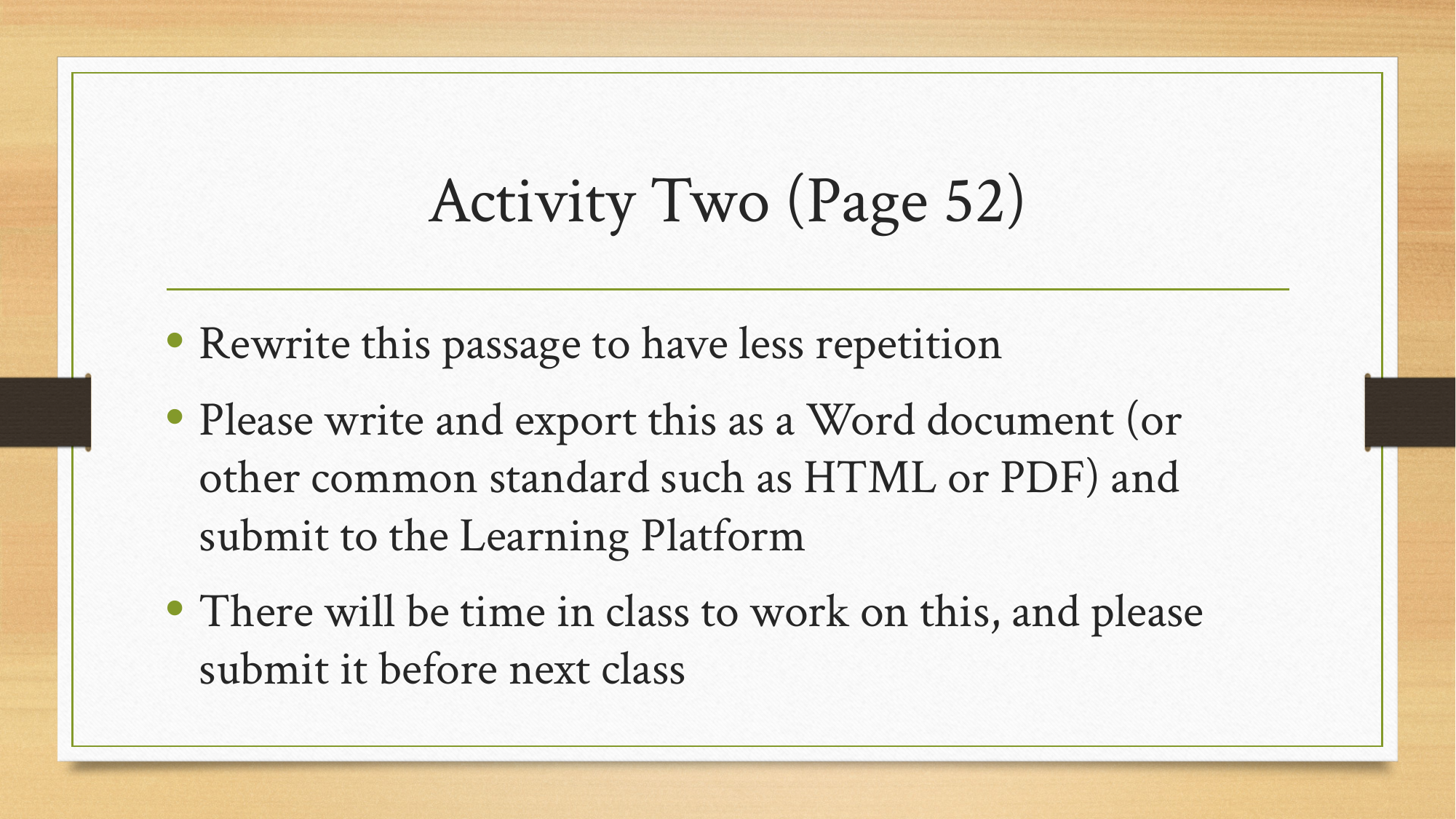

# Activity Two (Page 52)
Rewrite this passage to have less repetition
Please write and export this as a Word document (or other common standard such as HTML or PDF) and submit to the Learning Platform
There will be time in class to work on this, and please submit it before next class